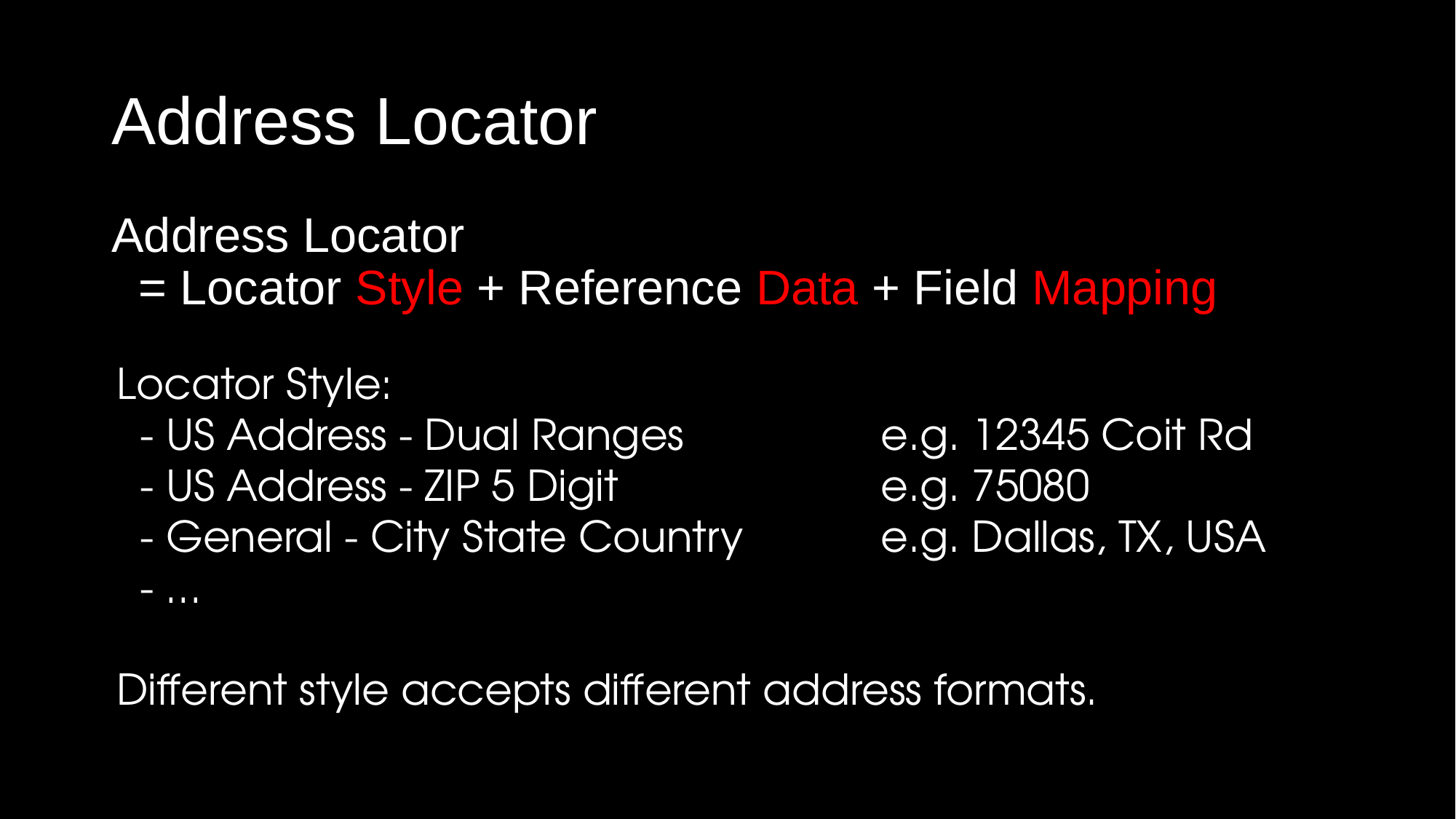

# Address Locator
Address Locator
  = Locator Style + Reference Data + Field Mapping
Locator Style:
  - US Address - Dual Ranges		e.g. 12345 Coit Rd
  - US Address - ZIP 5 Digit			e.g. 75080
  - General - City State Country		e.g. Dallas, TX, USA
  - …

Different style accepts different address formats.